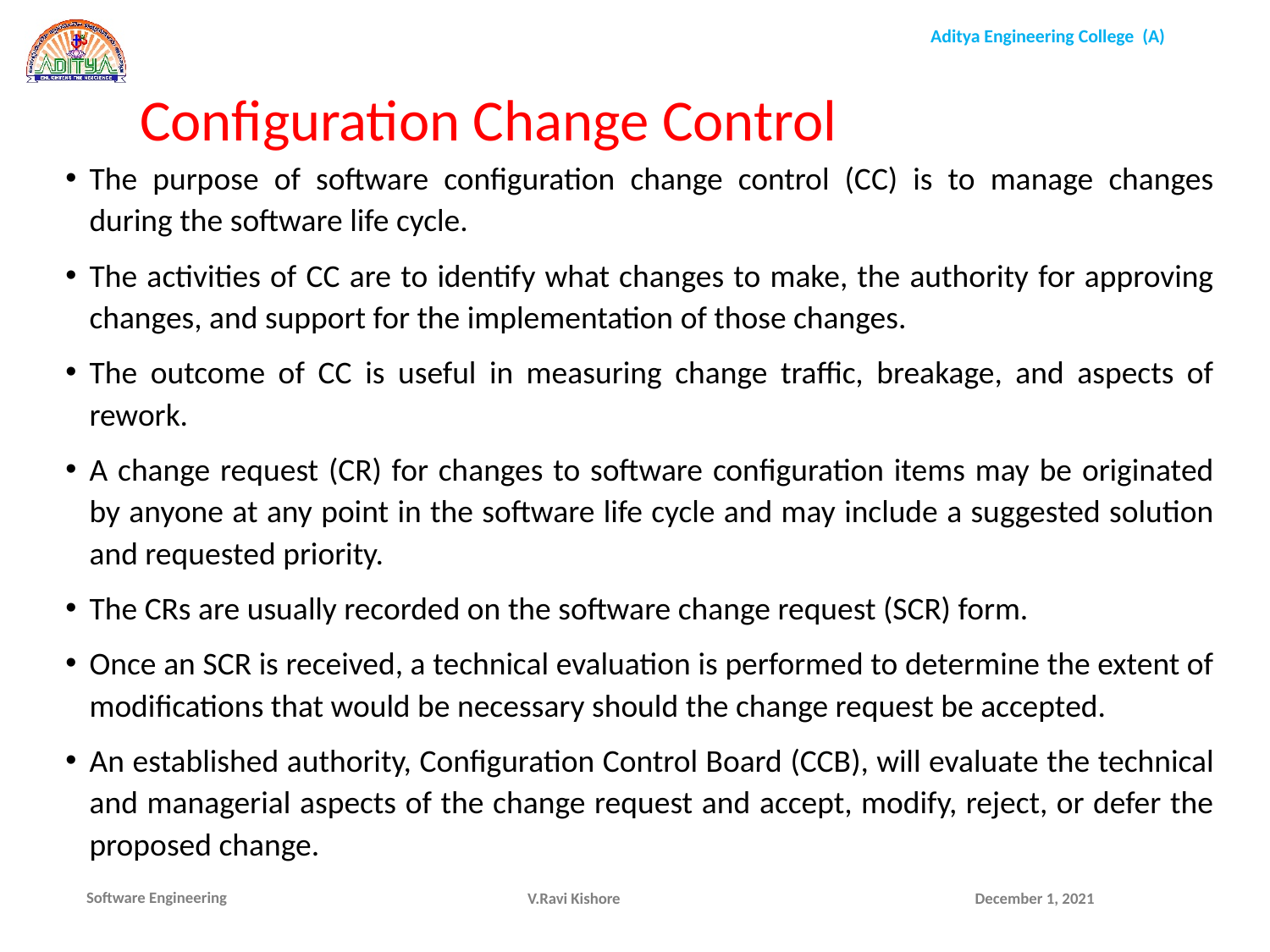

Configuration Change Control
The purpose of software configuration change control (CC) is to manage changes during the software life cycle.
The activities of CC are to identify what changes to make, the authority for approving changes, and support for the implementation of those changes.
The outcome of CC is useful in measuring change traffic, breakage, and aspects of rework.
A change request (CR) for changes to software configuration items may be originated by anyone at any point in the software life cycle and may include a suggested solution and requested priority.
The CRs are usually recorded on the software change request (SCR) form.
Once an SCR is received, a technical evaluation is performed to determine the extent of modifications that would be necessary should the change request be accepted.
An established authority, Configuration Control Board (CCB), will evaluate the technical and managerial aspects of the change request and accept, modify, reject, or defer the proposed change.

V.Ravi Kishore
December 1, 2021